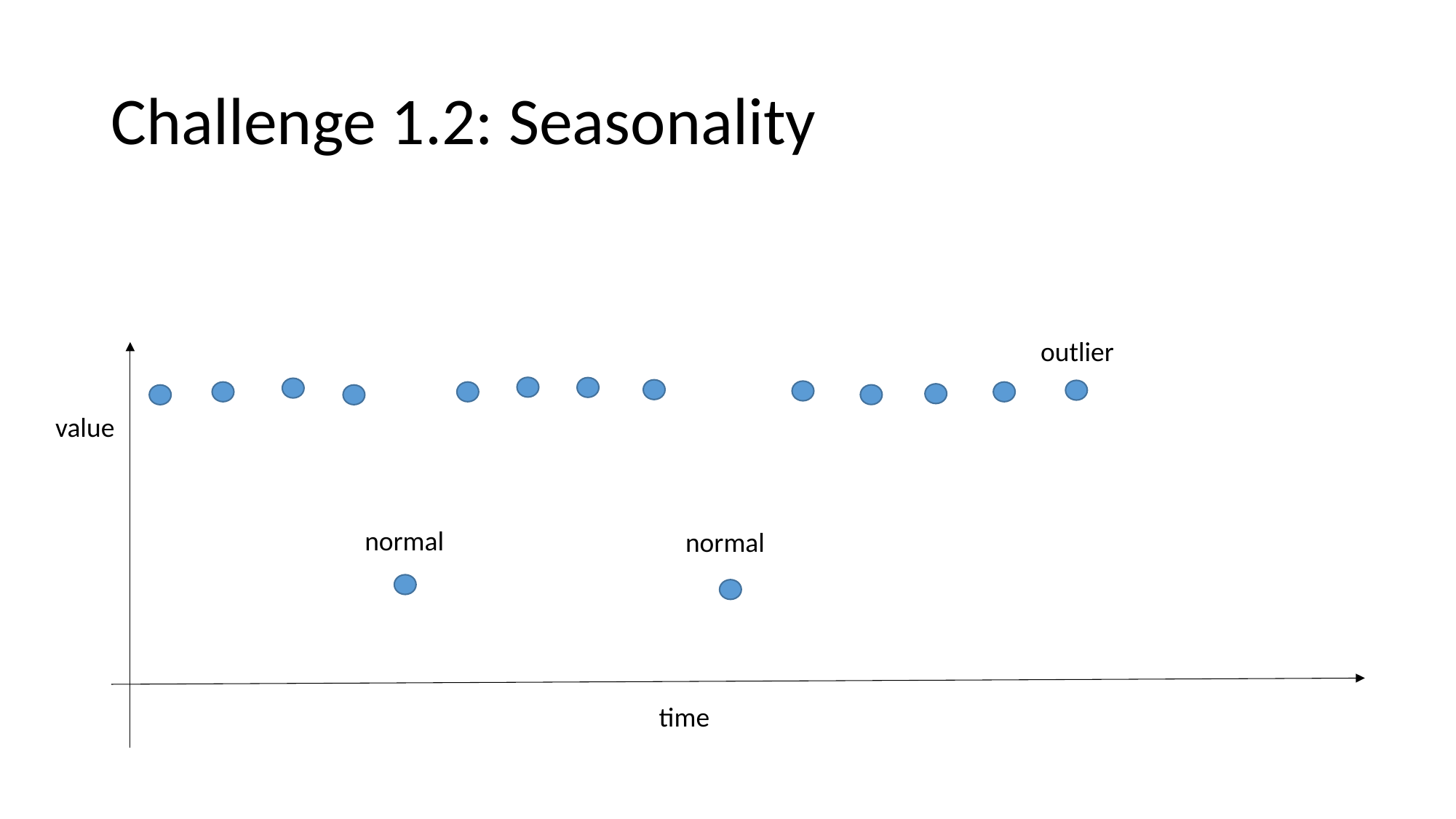

# Challenge 1.2: Seasonality

outlier

value
normal
normal

time